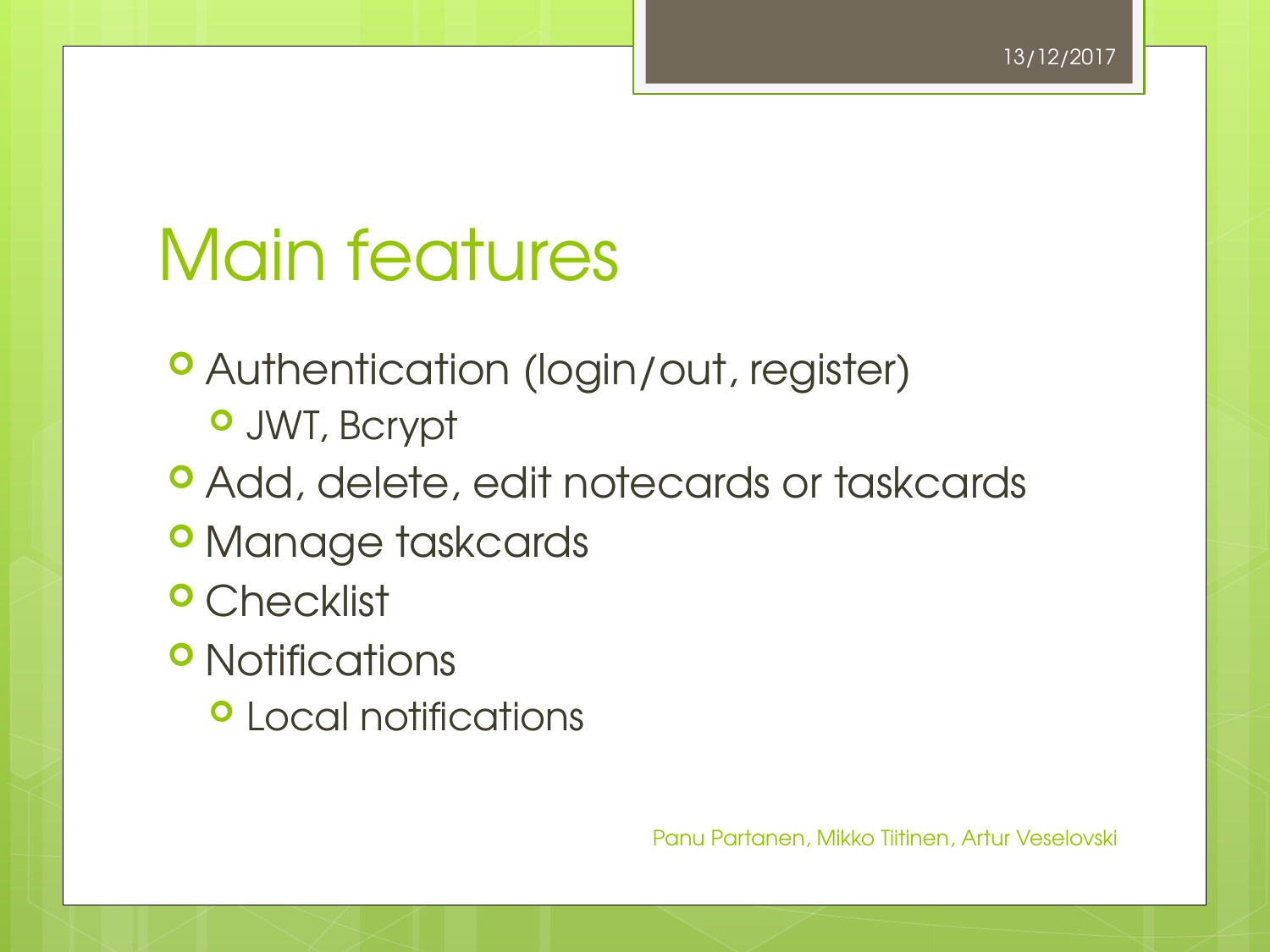

13/12/2017
# Main features
Authentication (login/out, register)
JWT, Bcrypt
Add, delete, edit notecards or taskcards
Manage taskcards
Checklist
Notifications
Local notifications

Panu Partanen, Mikko Tiitinen, Artur Veselovski